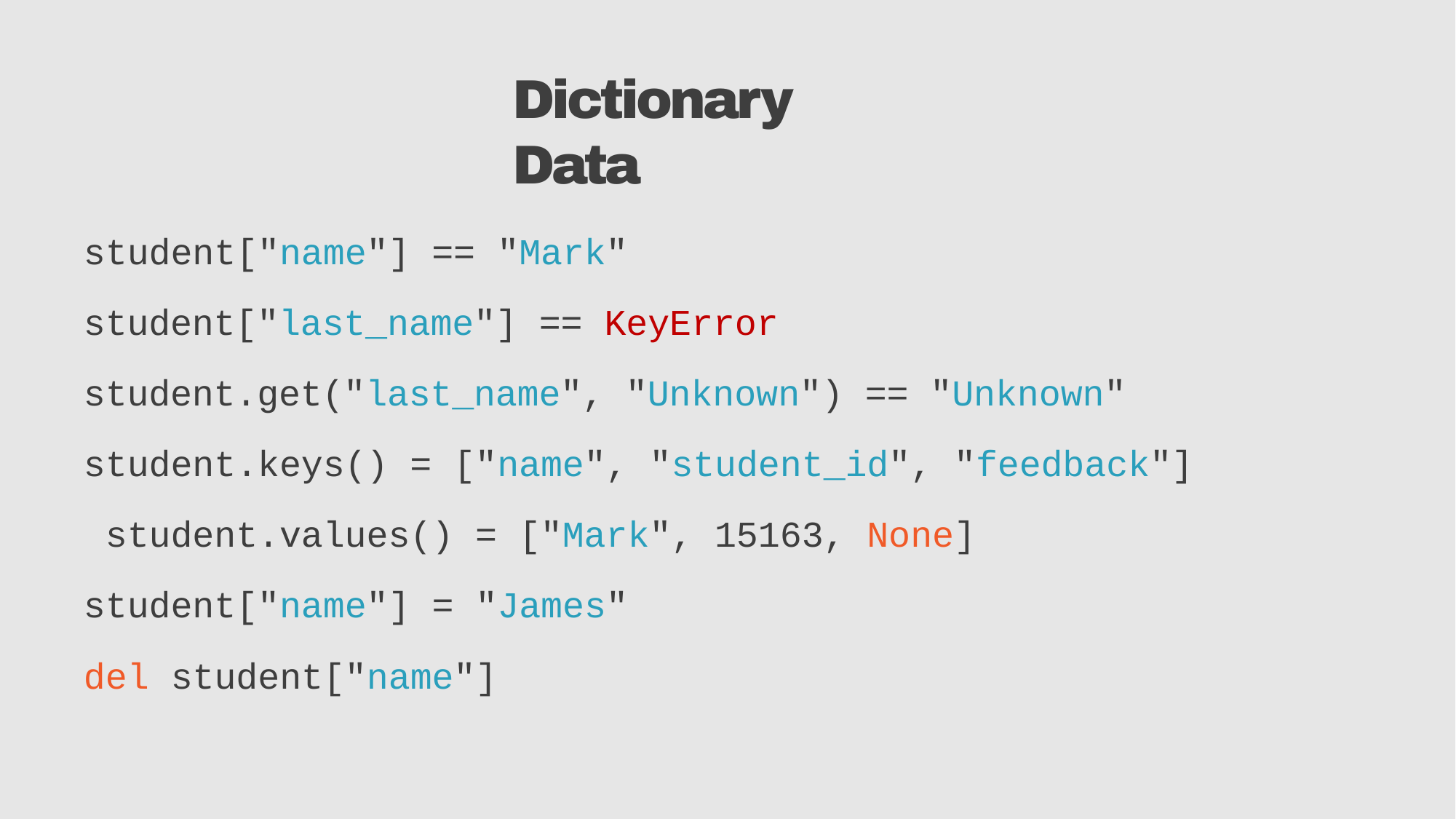

# Dictionary Data
student["name"] == "Mark"
student["last_name"] == KeyError  student.get("last_name", "Unknown") == "Unknown"  student.keys() = ["name", "student_id", "feedback"]  student.values() = ["Mark", 15163, None]  student["name"] = "James"
del student["name"]